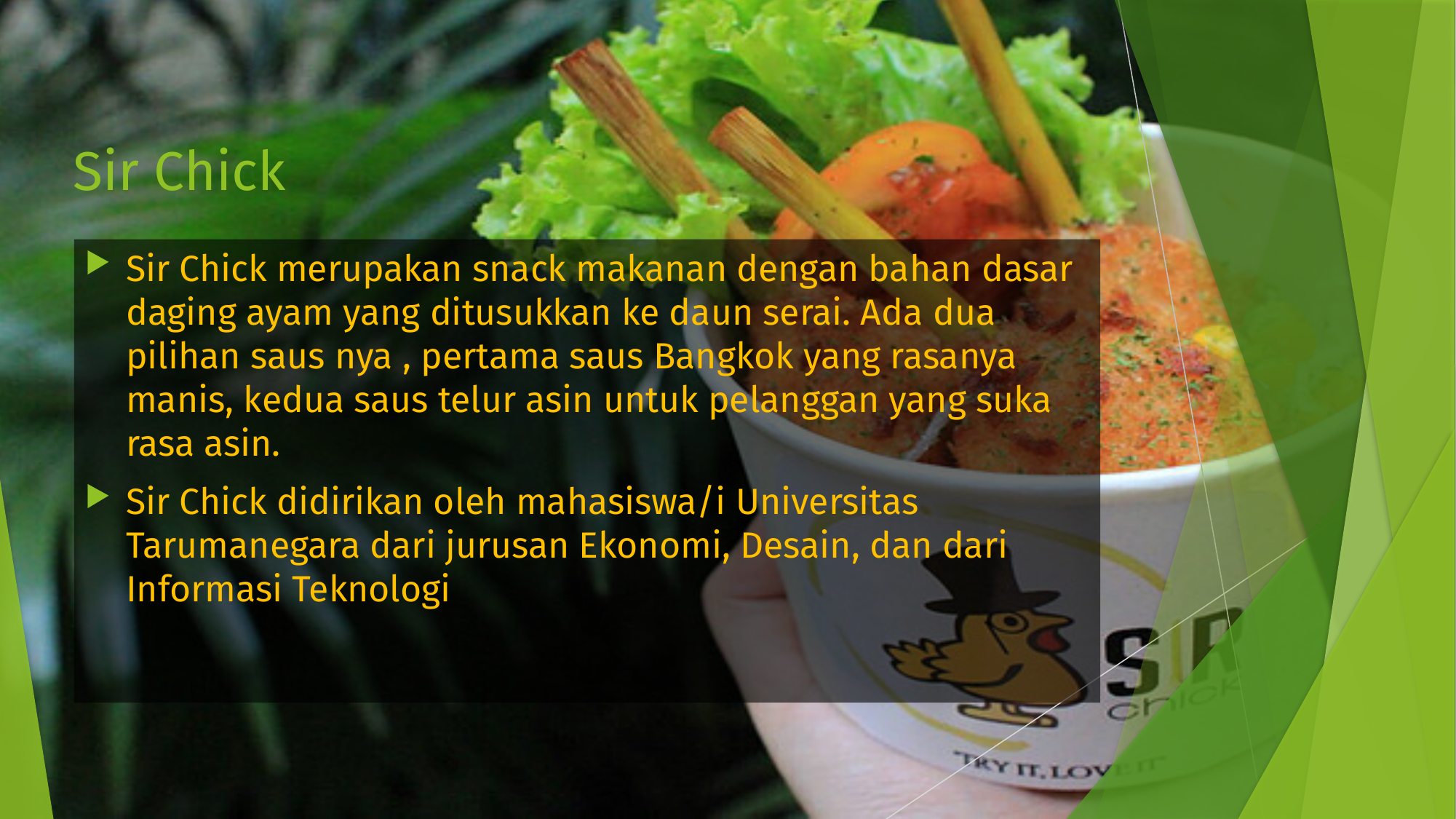

# Sir Chick
Sir Chick merupakan snack makanan dengan bahan dasar daging ayam yang ditusukkan ke daun serai. Ada dua pilihan saus nya , pertama saus Bangkok yang rasanya manis, kedua saus telur asin untuk pelanggan yang suka rasa asin.
Sir Chick didirikan oleh mahasiswa/i Universitas Tarumanegara dari jurusan Ekonomi, Desain, dan dari Informasi Teknologi